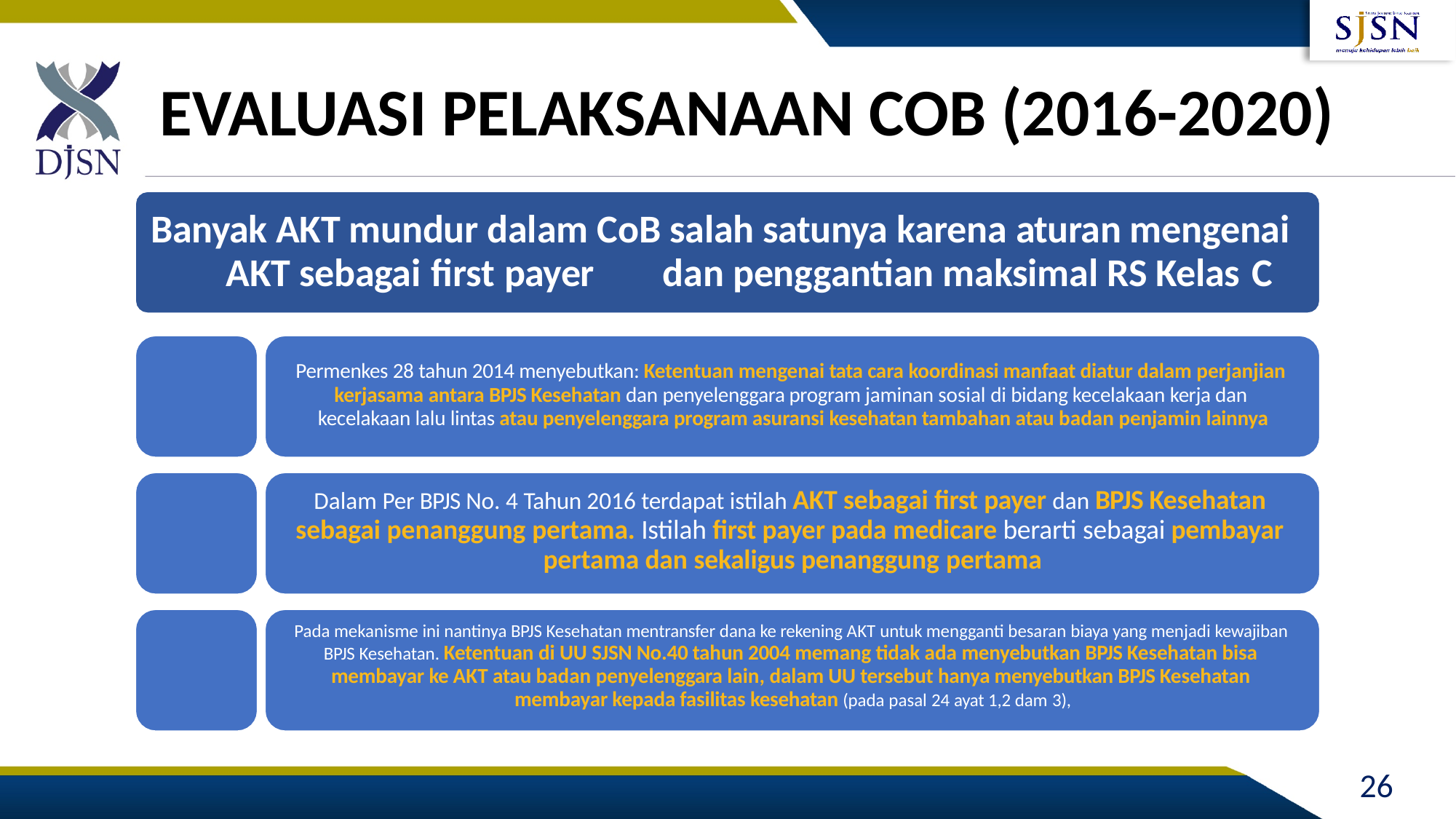

EVALUASI PELAKSANAAN COB (2016-2020)

Banyak AKT mundur dalam CoB salah satunya karena aturan mengenai  AKT sebagai first payer	dan penggantian maksimal RS Kelas C

Permenkes 28 tahun 2014 menyebutkan: Ketentuan mengenai tata cara koordinasi manfaat diatur dalam perjanjian  kerjasama antara BPJS Kesehatan dan penyelenggara program jaminan sosial di bidang kecelakaan kerja dan  kecelakaan lalu lintas atau penyelenggara program asuransi kesehatan tambahan atau badan penjamin lainnya

Dalam Per BPJS No. 4 Tahun 2016 terdapat istilah AKT sebagai first payer dan BPJS Kesehatan  sebagai penanggung pertama. Istilah first payer pada medicare berarti sebagai pembayar  pertama dan sekaligus penanggung pertama

Pada mekanisme ini nantinya BPJS Kesehatan mentransfer dana ke rekening AKT untuk mengganti besaran biaya yang menjadi kewajiban  BPJS Kesehatan. Ketentuan di UU SJSN No.40 tahun 2004 memang tidak ada menyebutkan BPJS Kesehatan bisa  membayar ke AKT atau badan penyelenggara lain, dalam UU tersebut hanya menyebutkan BPJS Kesehatan  membayar kepada fasilitas kesehatan (pada pasal 24 ayat 1,2 dam 3),

26